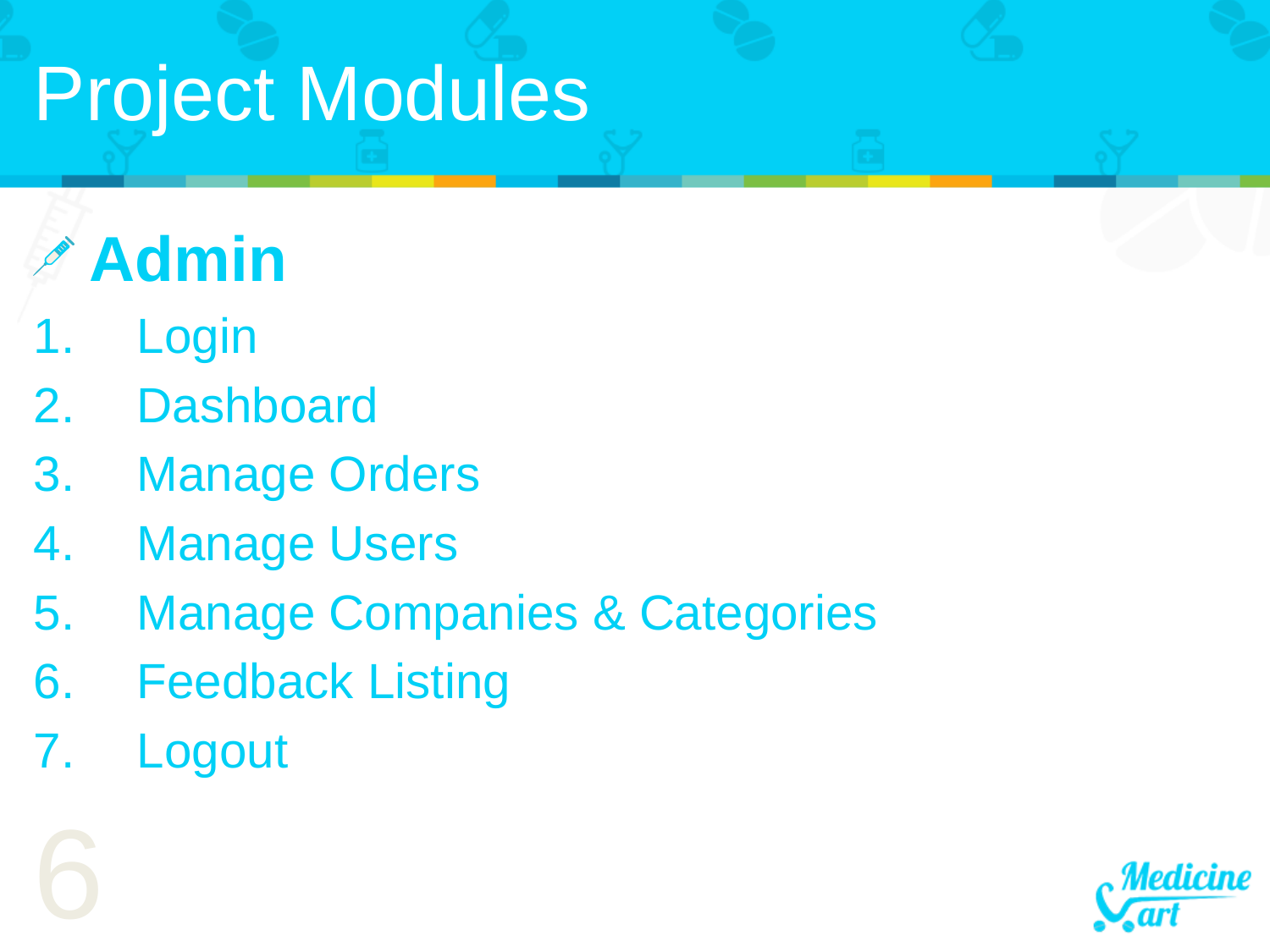

# Project Modules
 Admin
Login
Dashboard
Manage Orders
Manage Users
Manage Companies & Categories
Feedback Listing
Logout